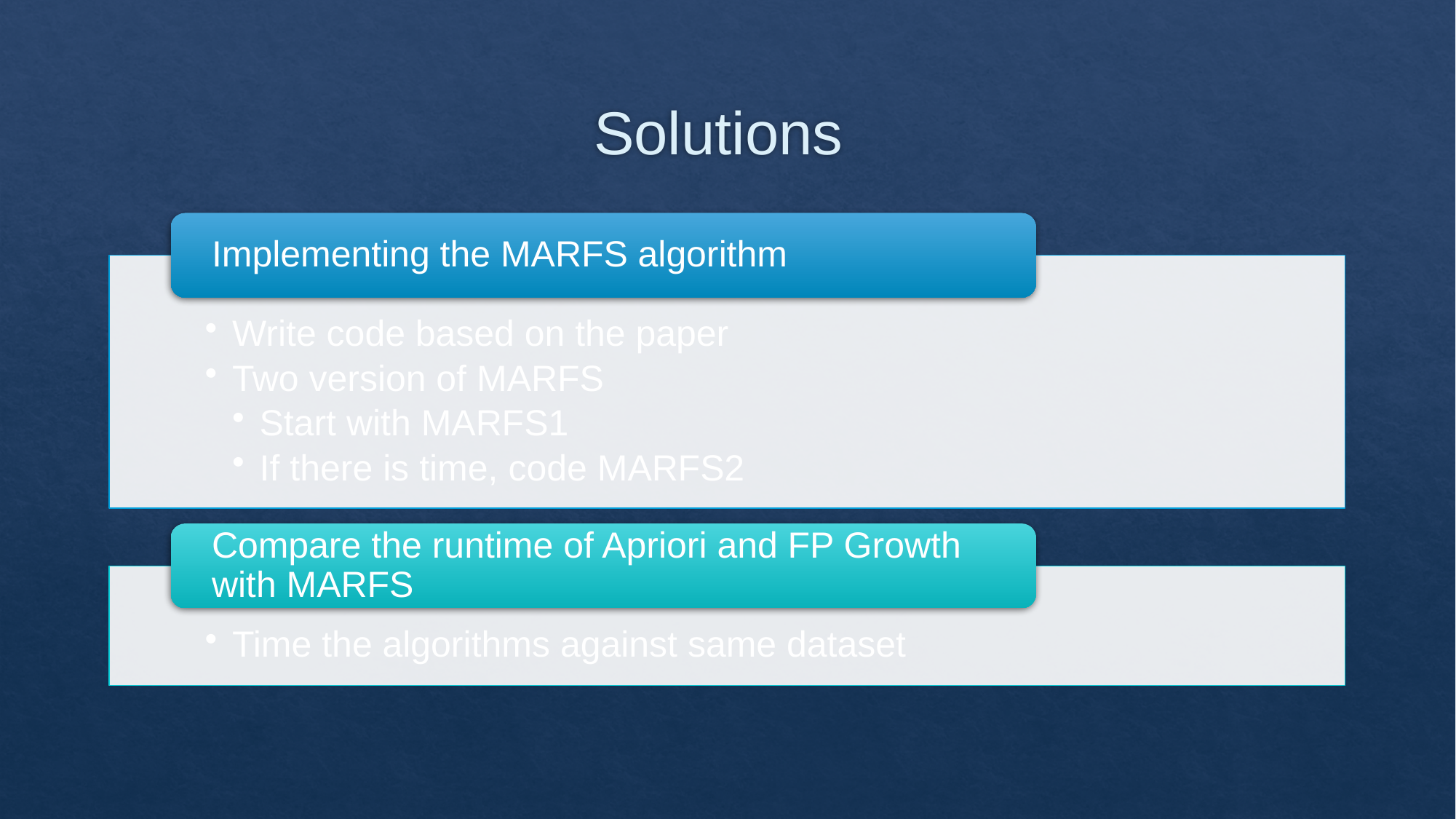

# Solutions
Write code based on the paper
Two version of MARFS
Start with MARFS1
If there is time, code MARFS2
Implementing the MARFS algorithm
Time the algorithms against same dataset
Compare the runtime of Apriori and FP Growth with MARFS